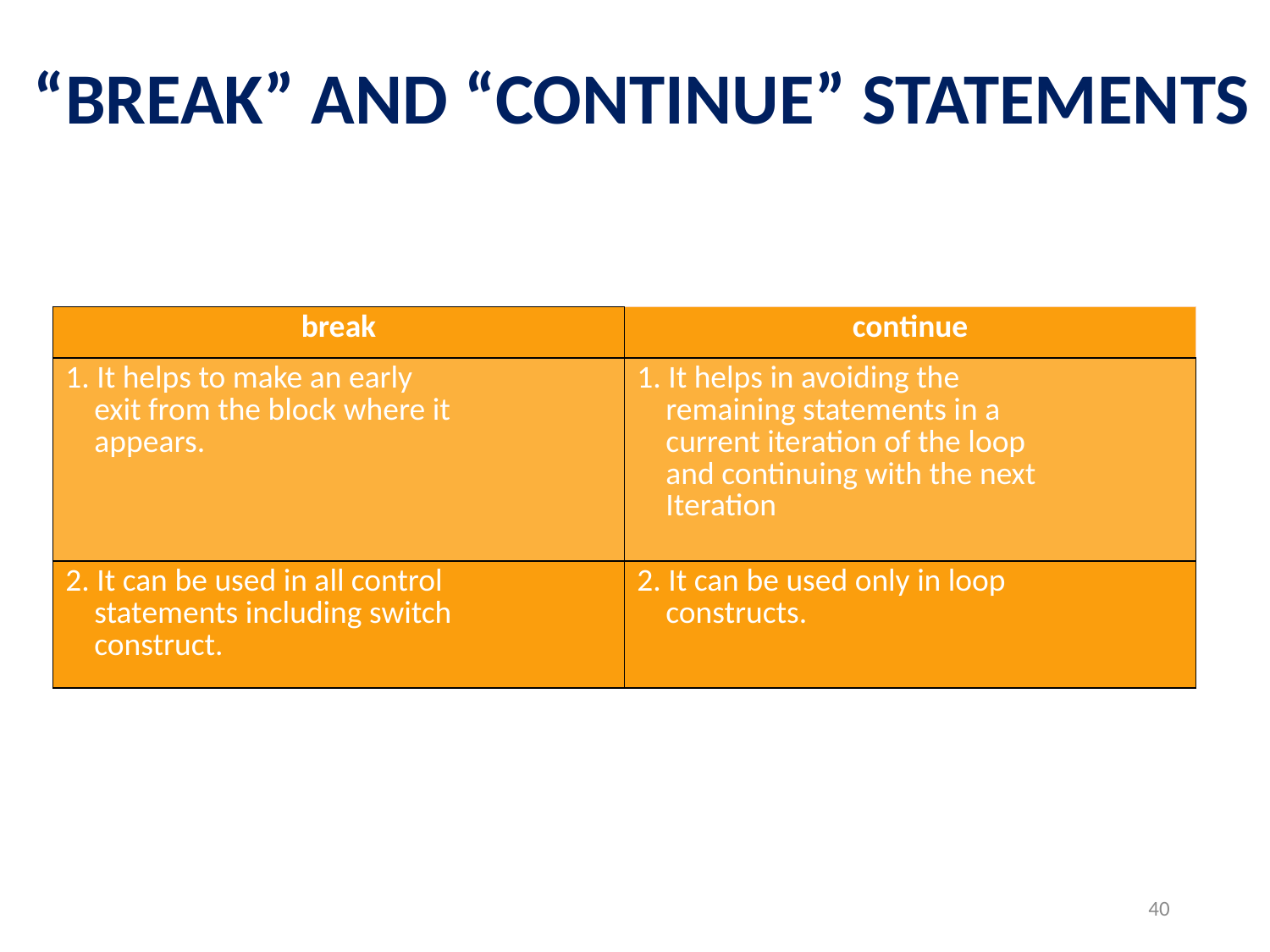

# “BREAK” AND “CONTINUE” STATEMENTS
| break | continue |
| --- | --- |
| 1. It helps to make an early exit from the block where it appears. | 1. It helps in avoiding the remaining statements in a current iteration of the loop and continuing with the next Iteration |
| 2. It can be used in all control statements including switch construct. | 2. It can be used only in loop constructs. |
40